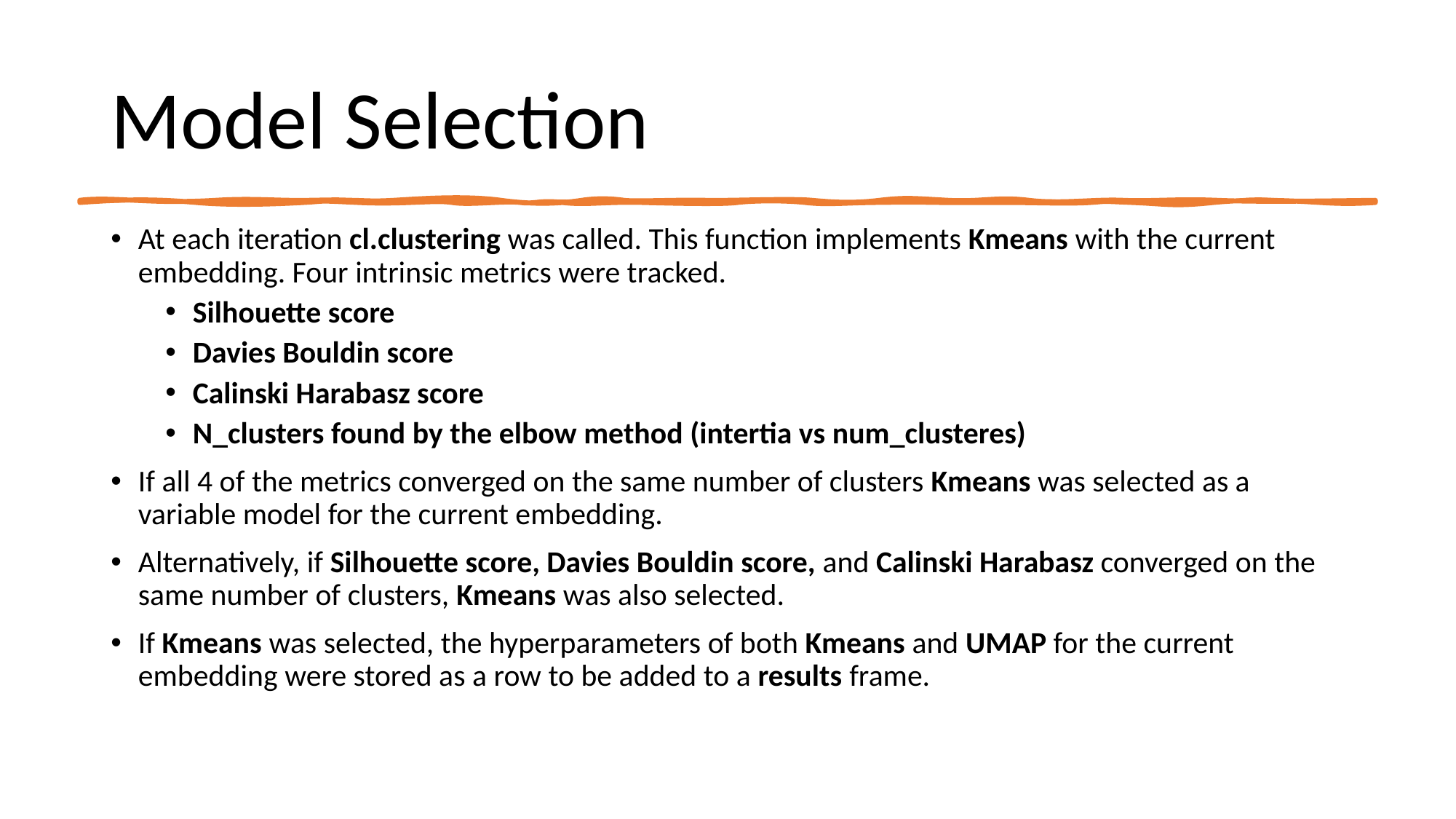

# Model Selection

At each iteration cl.clustering was called. This function implements Kmeans with the current embedding. Four intrinsic metrics were tracked.
Silhouette score
Davies Bouldin score
Calinski Harabasz score
N_clusters found by the elbow method (intertia vs num_clusteres)
If all 4 of the metrics converged on the same number of clusters Kmeans was selected as a variable model for the current embedding.
Alternatively, if Silhouette score, Davies Bouldin score, and Calinski Harabasz converged on the same number of clusters, Kmeans was also selected.
If Kmeans was selected, the hyperparameters of both Kmeans and UMAP for the current embedding were stored as a row to be added to a results frame.